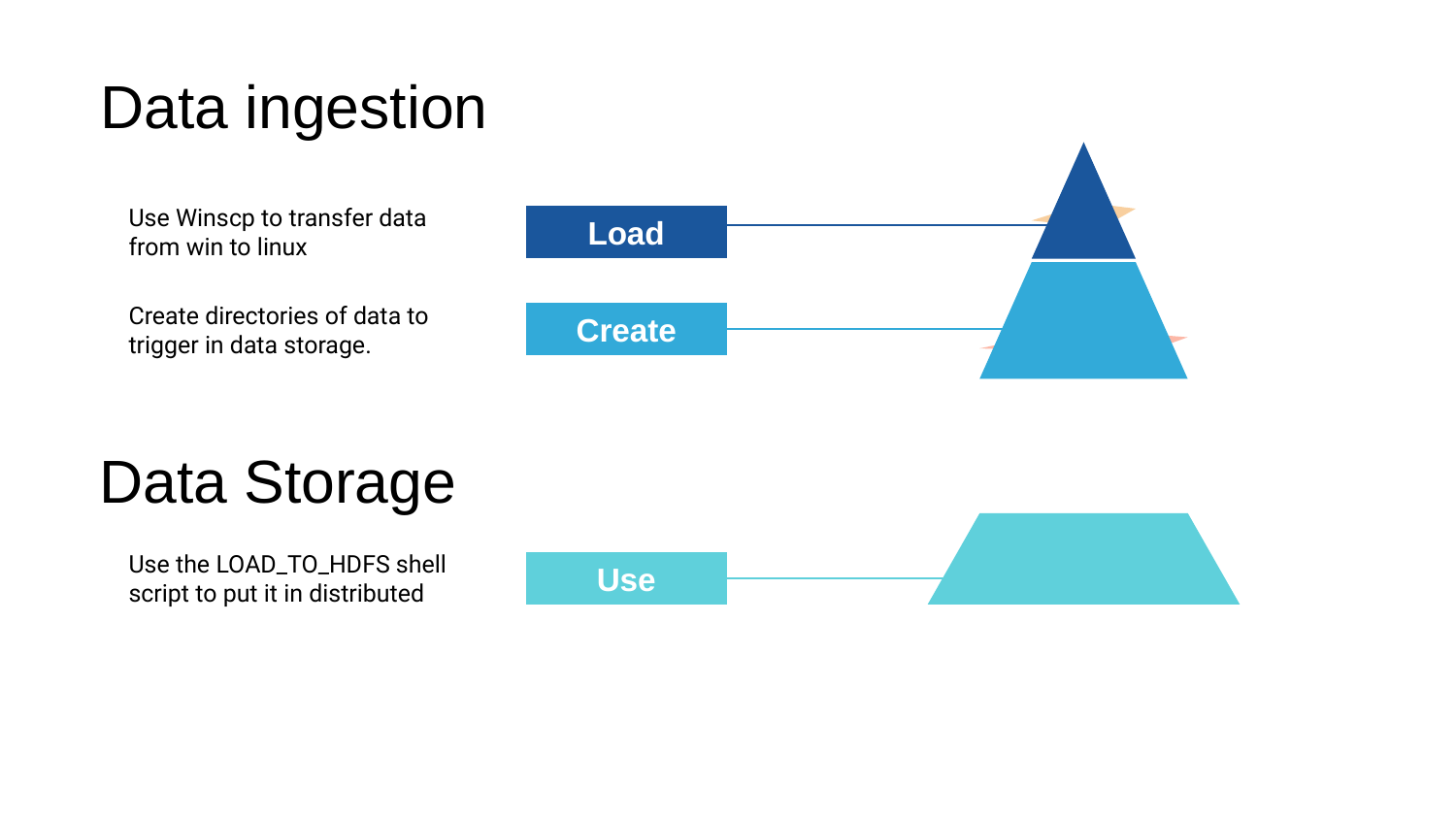

# Data ingestion

Use Winscp to transfer data from win to linux
Load

Create directories of data to trigger in data storage.
Create

Data Storage
Use the LOAD_TO_HDFS shell script to put it in distributed
Use